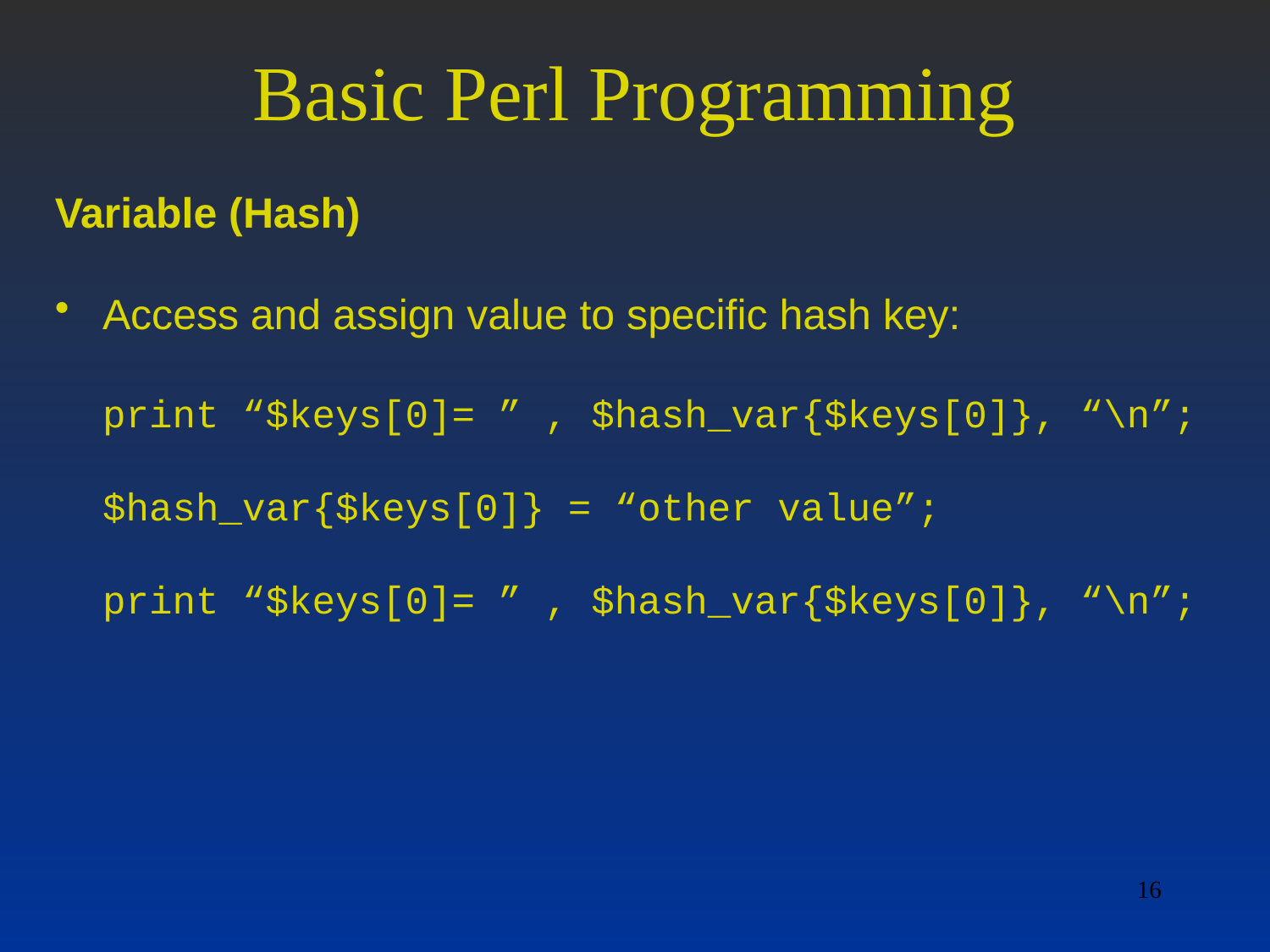

Basic Perl Programming
Variable (Hash)

Access and assign value to specific hash key:
print “$keys[0]= ” , $hash_var{$keys[0]}, “\n”;
$hash_var{$keys[0]} = “other value”;
print “$keys[0]= ” , $hash_var{$keys[0]}, “\n”;
16